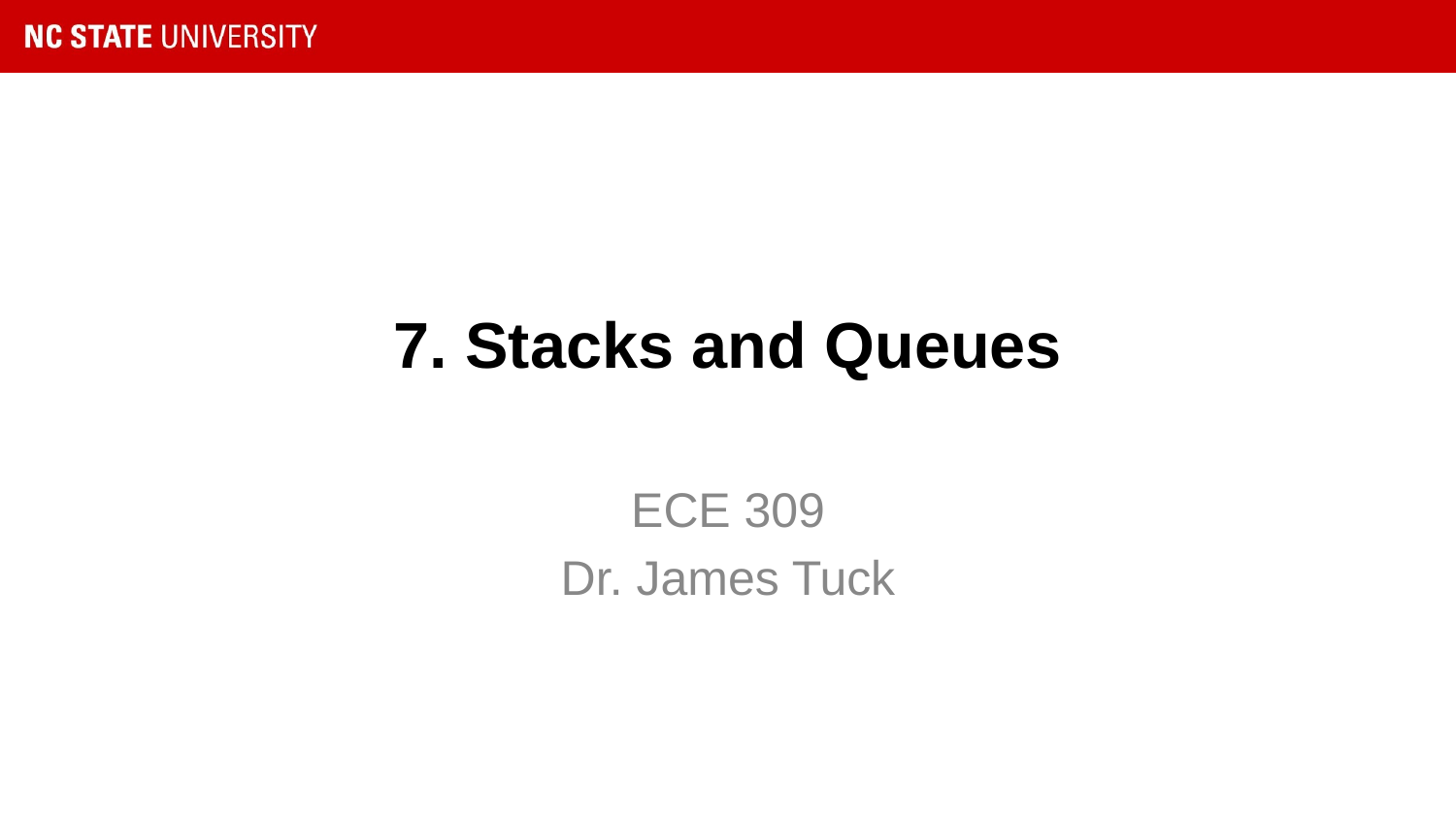

# 7. Stacks and Queues
ECE 309
Dr. James Tuck